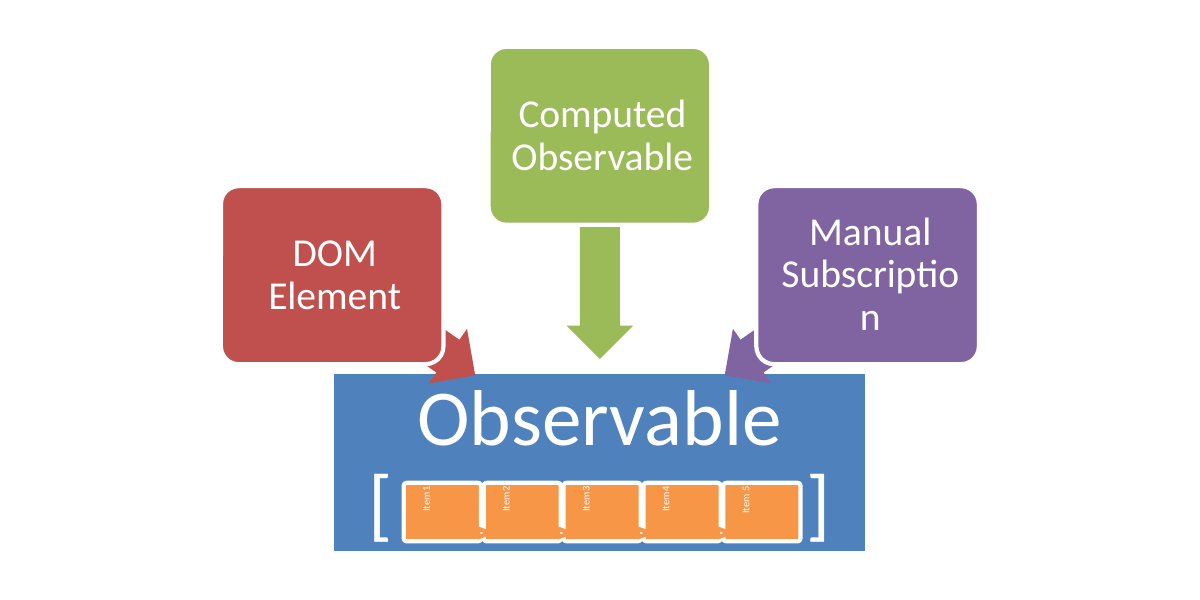

Observable
[                       ]
DOM Element
Computed Observable
Manual Subscription
Item1
Item2
Item3
Item4
Item 5